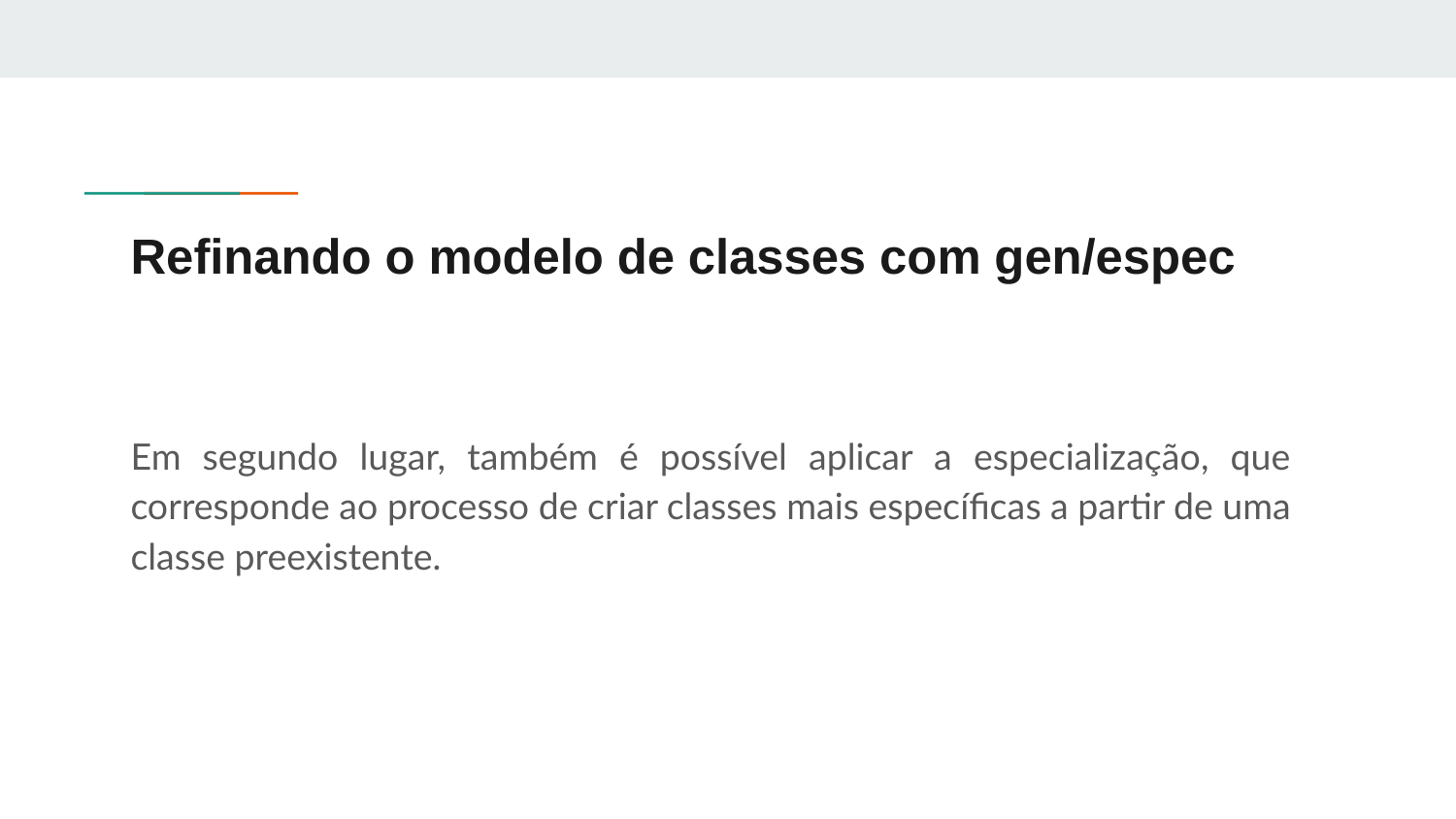

# Refinando o modelo de classes com gen/espec
Em segundo lugar, também é possível aplicar a especialização, que corresponde ao processo de criar classes mais específicas a partir de uma classe preexistente.